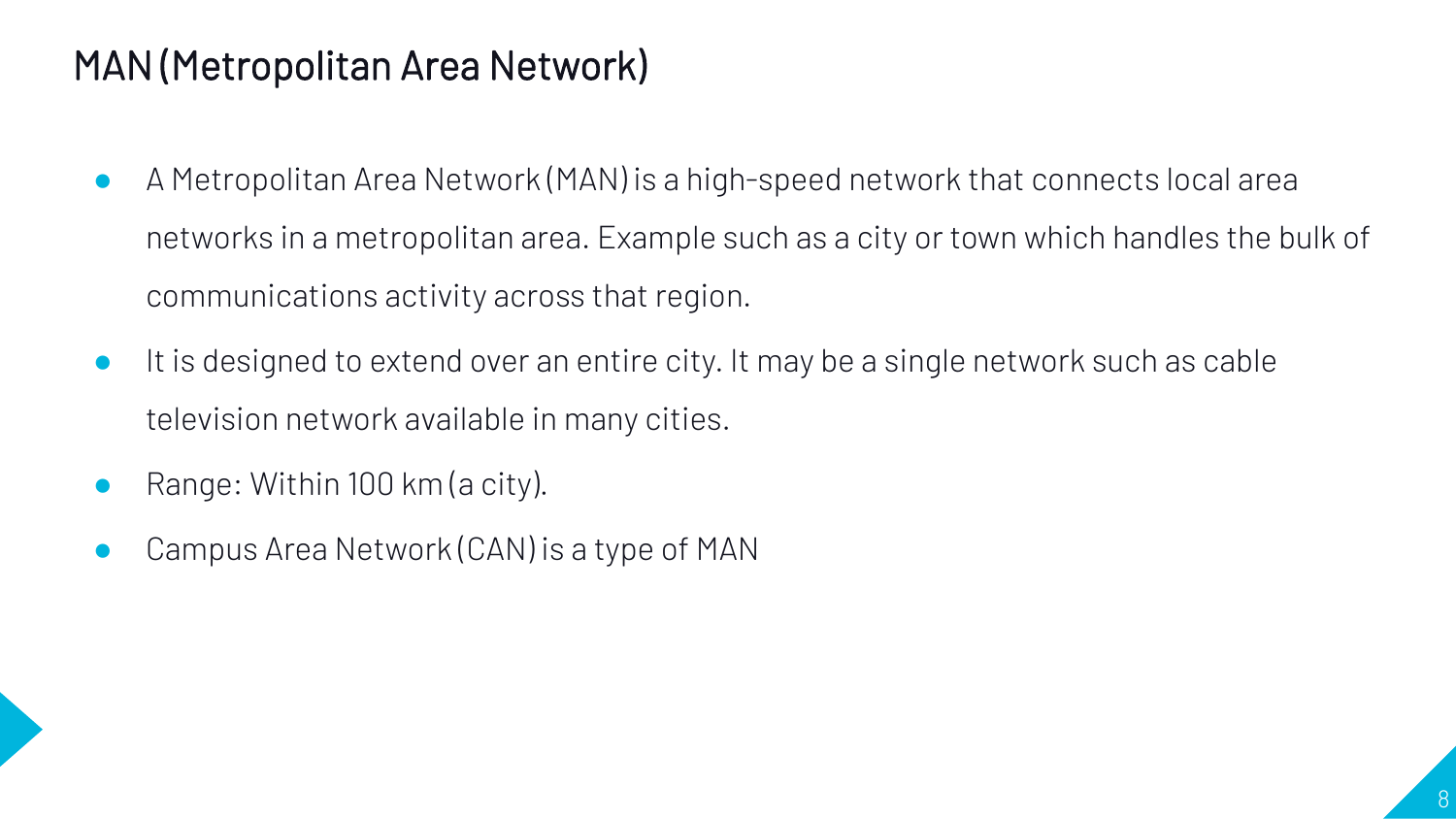

MAN (Metropolitan Area Network)
A Metropolitan Area Network (MAN) is a high-speed network that connects local area networks in a metropolitan area. Example such as a city or town which handles the bulk of communications activity across that region.
It is designed to extend over an entire city. It may be a single network such as cable television network available in many cities.
Range: Within 100 km (a city).
Campus Area Network (CAN) is a type of MAN
8